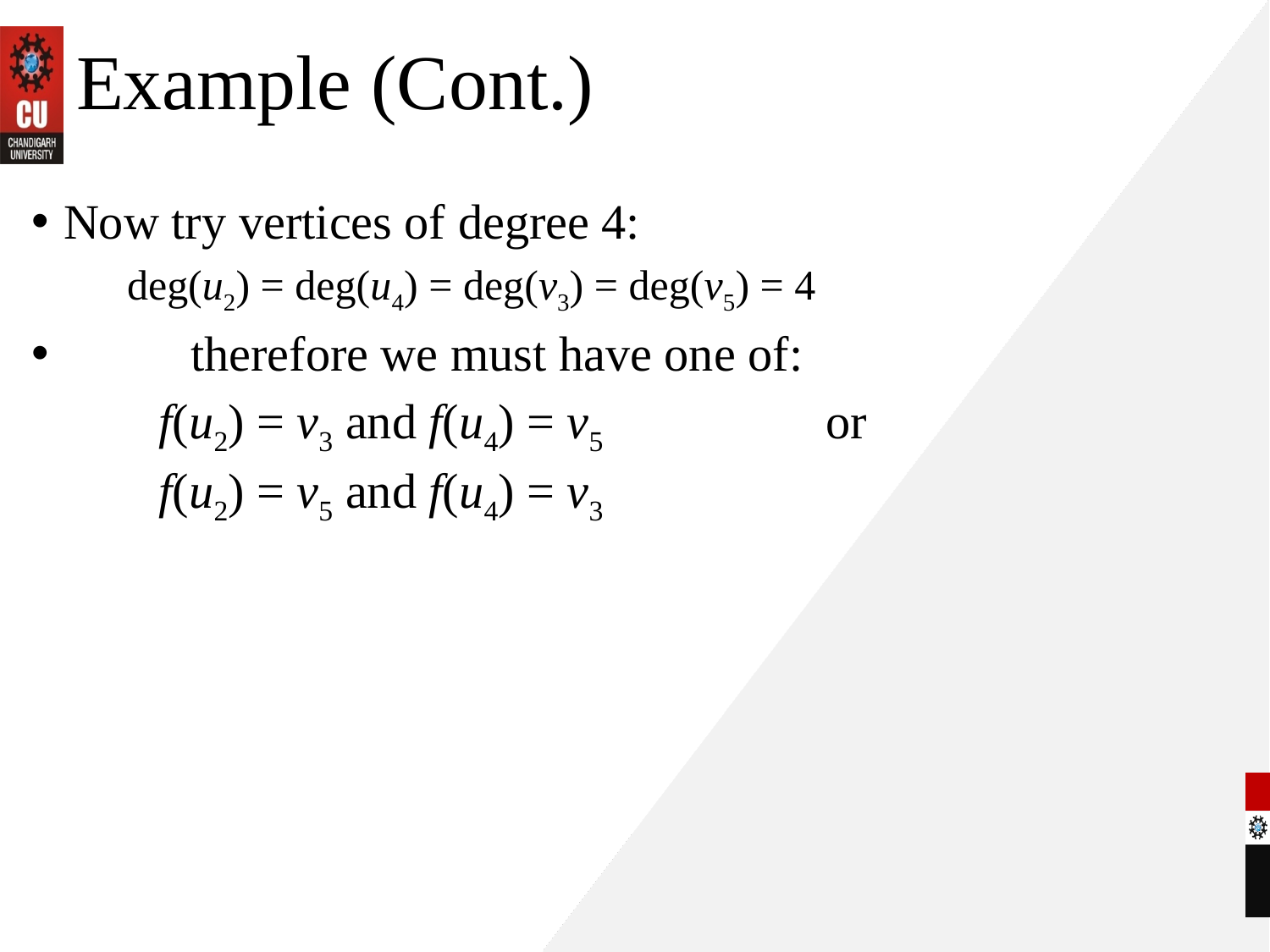

# Example (Cont.)
Now try vertices of degree 4:
	deg(u2) = deg(u4) = deg(v3) = deg(v5) = 4
	therefore we must have one of:
f(u2) = v3 and f(u4) = v5		or
f(u2) = v5 and f(u4) = v3